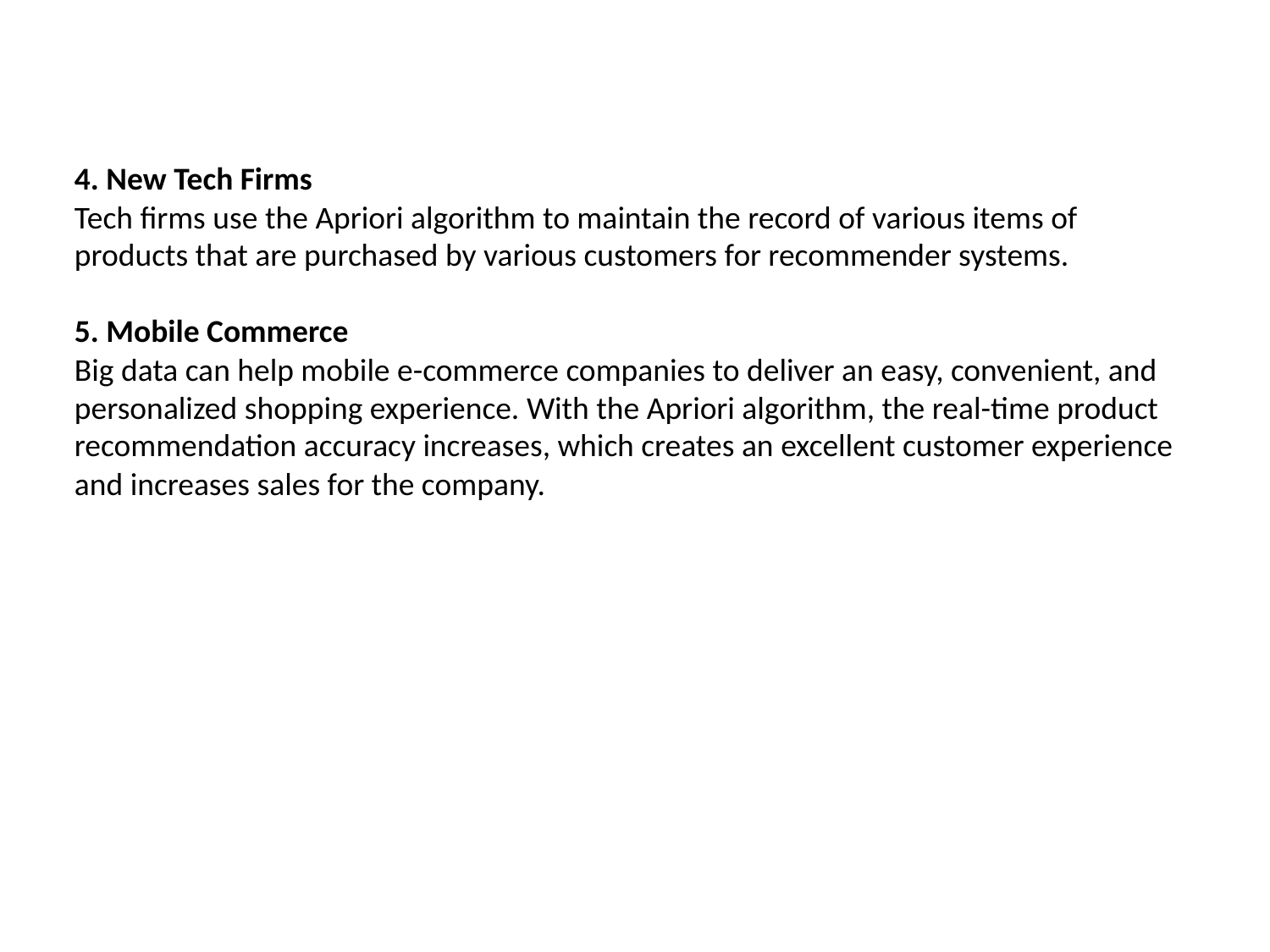

4. New Tech Firms
Tech firms use the Apriori algorithm to maintain the record of various items of products that are purchased by various customers for recommender systems.

5. Mobile Commerce
Big data can help mobile e-commerce companies to deliver an easy, convenient, and personalized shopping experience. With the Apriori algorithm, the real-time product recommendation accuracy increases, which creates an excellent customer experience and increases sales for the company.